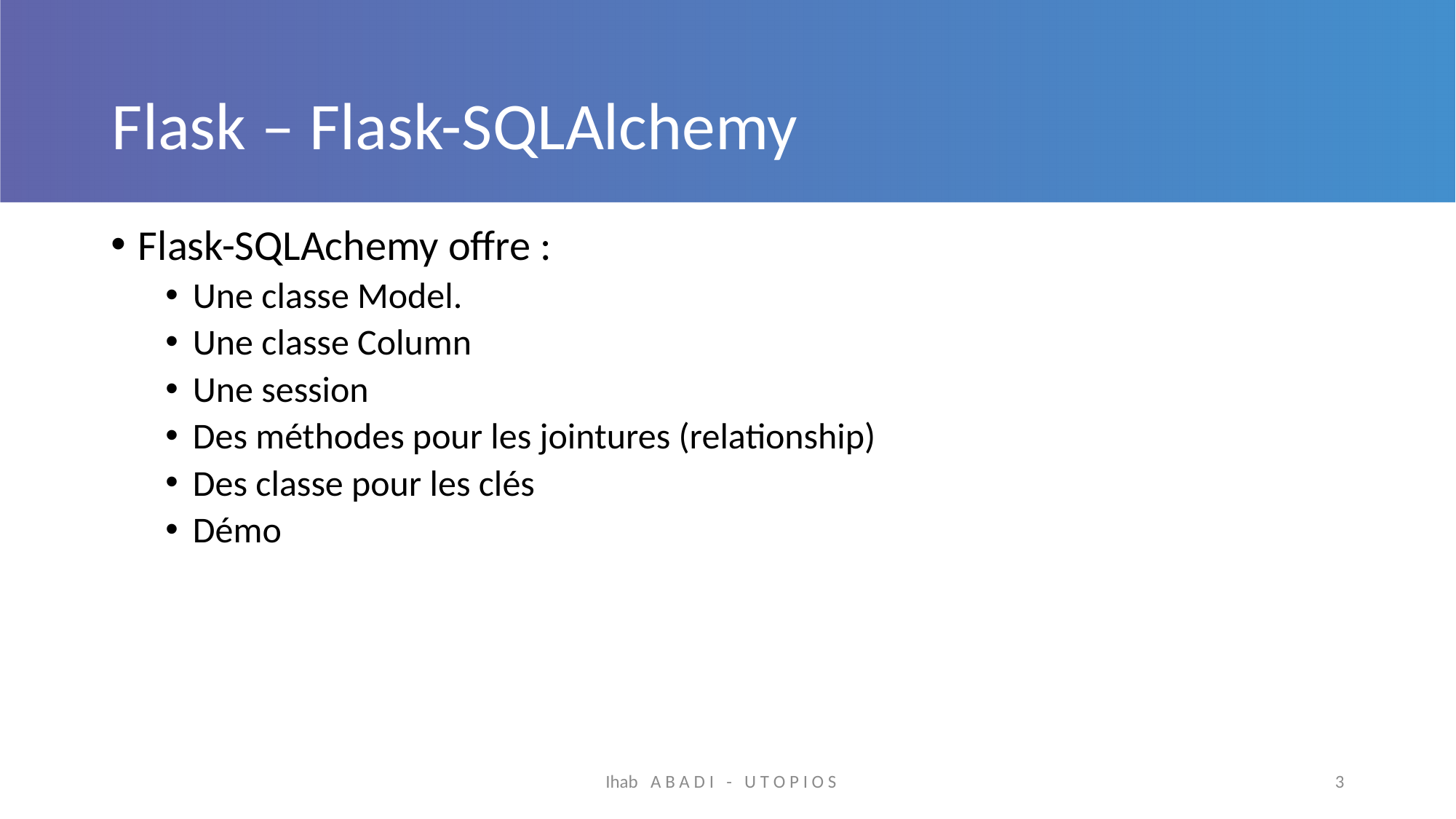

# Flask – Flask-SQLAlchemy
Flask-SQLAchemy offre :
Une classe Model.
Une classe Column
Une session
Des méthodes pour les jointures (relationship)
Des classe pour les clés
Démo
Ihab   A B A D I   -   U T O P I O S
3